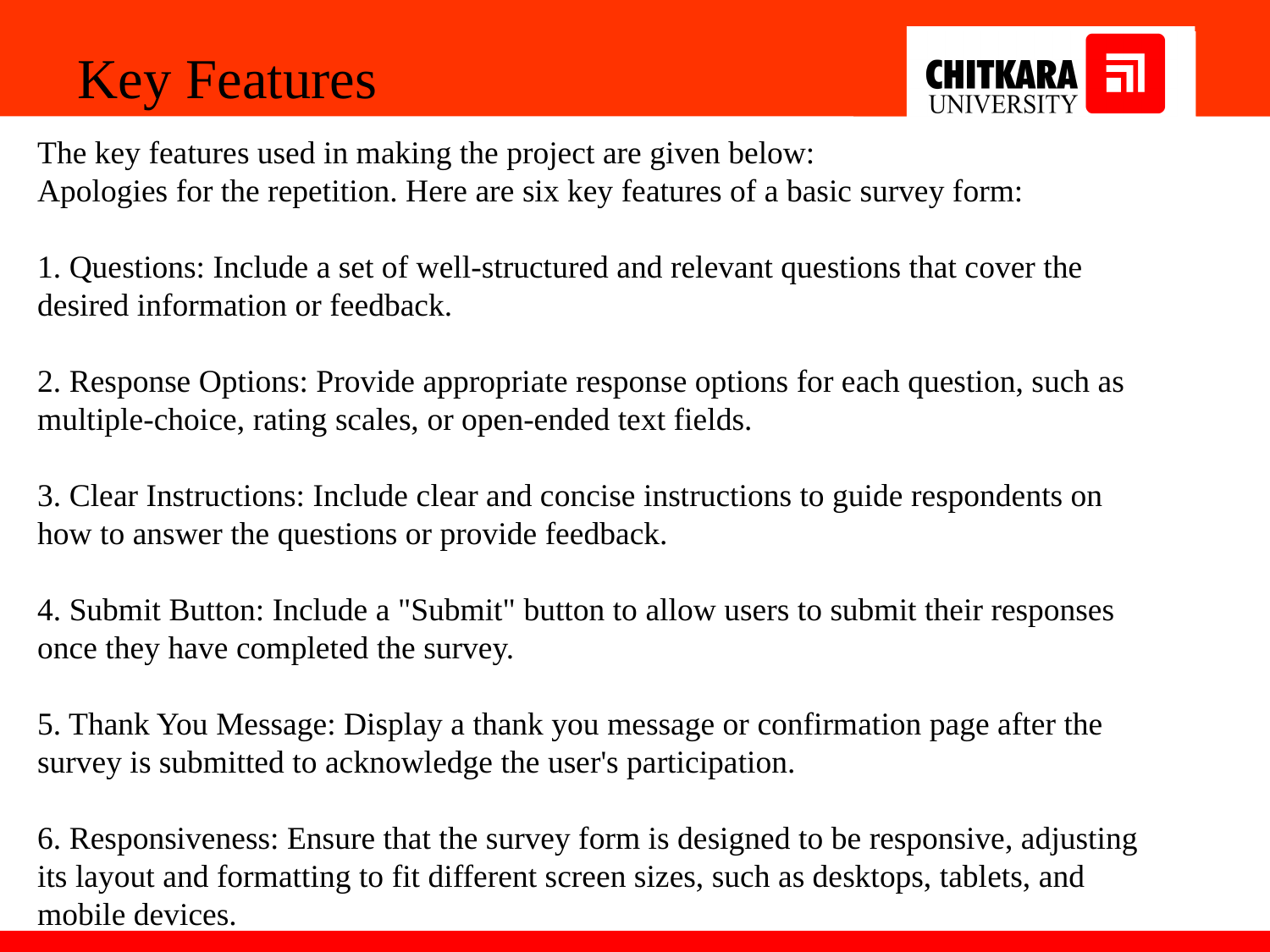

Key Features
The key features used in making the project are given below:
Apologies for the repetition. Here are six key features of a basic survey form:

1. Questions: Include a set of well-structured and relevant questions that cover the desired information or feedback.

2. Response Options: Provide appropriate response options for each question, such as multiple-choice, rating scales, or open-ended text fields.

3. Clear Instructions: Include clear and concise instructions to guide respondents on how to answer the questions or provide feedback.

4. Submit Button: Include a "Submit" button to allow users to submit their responses once they have completed the survey.

5. Thank You Message: Display a thank you message or confirmation page after the survey is submitted to acknowledge the user's participation.

6. Responsiveness: Ensure that the survey form is designed to be responsive, adjusting its layout and formatting to fit different screen sizes, such as desktops, tablets, and mobile devices.